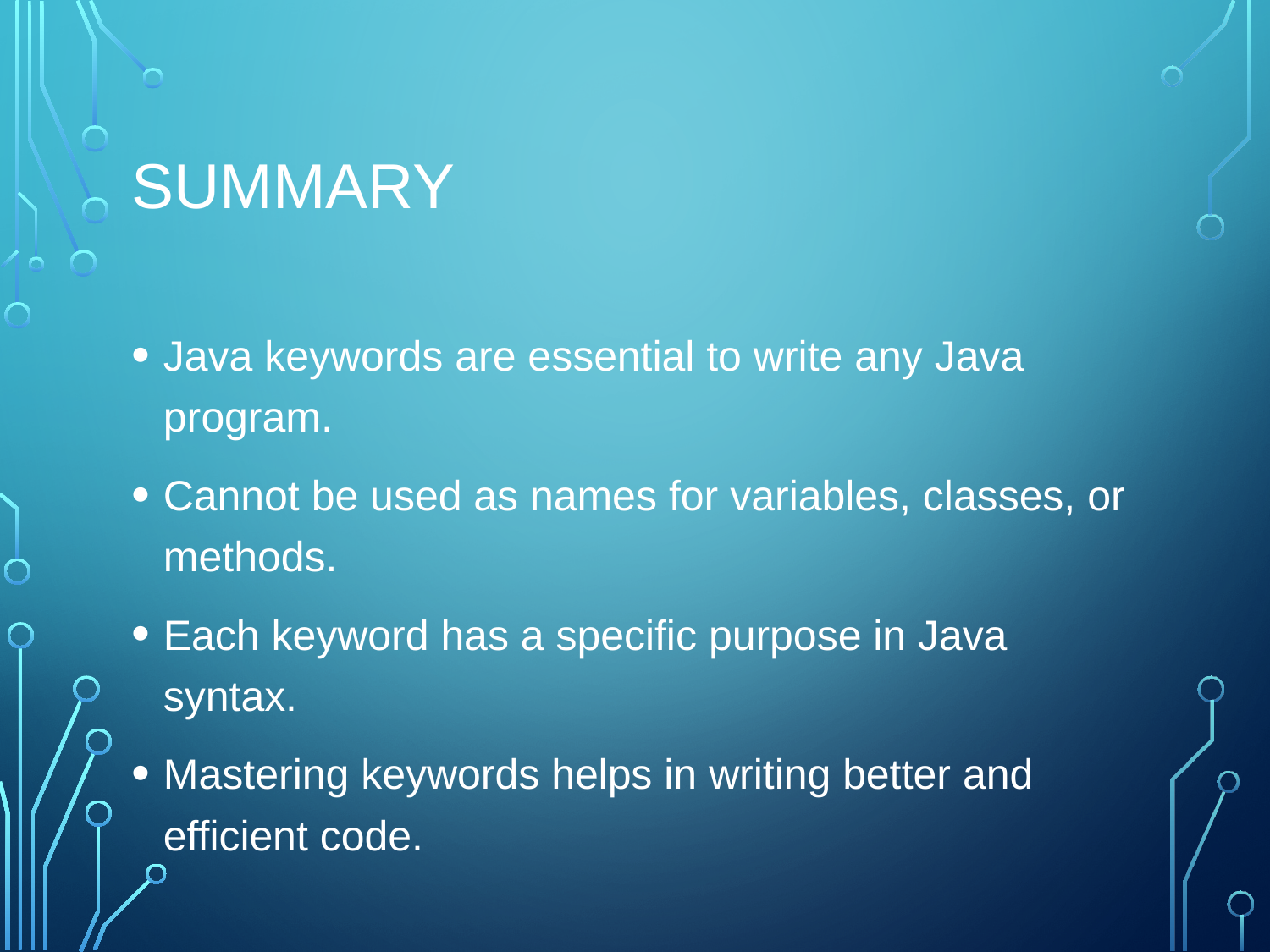

# Summary
Java keywords are essential to write any Java program.
Cannot be used as names for variables, classes, or methods.
Each keyword has a specific purpose in Java syntax.
Mastering keywords helps in writing better and efficient code.